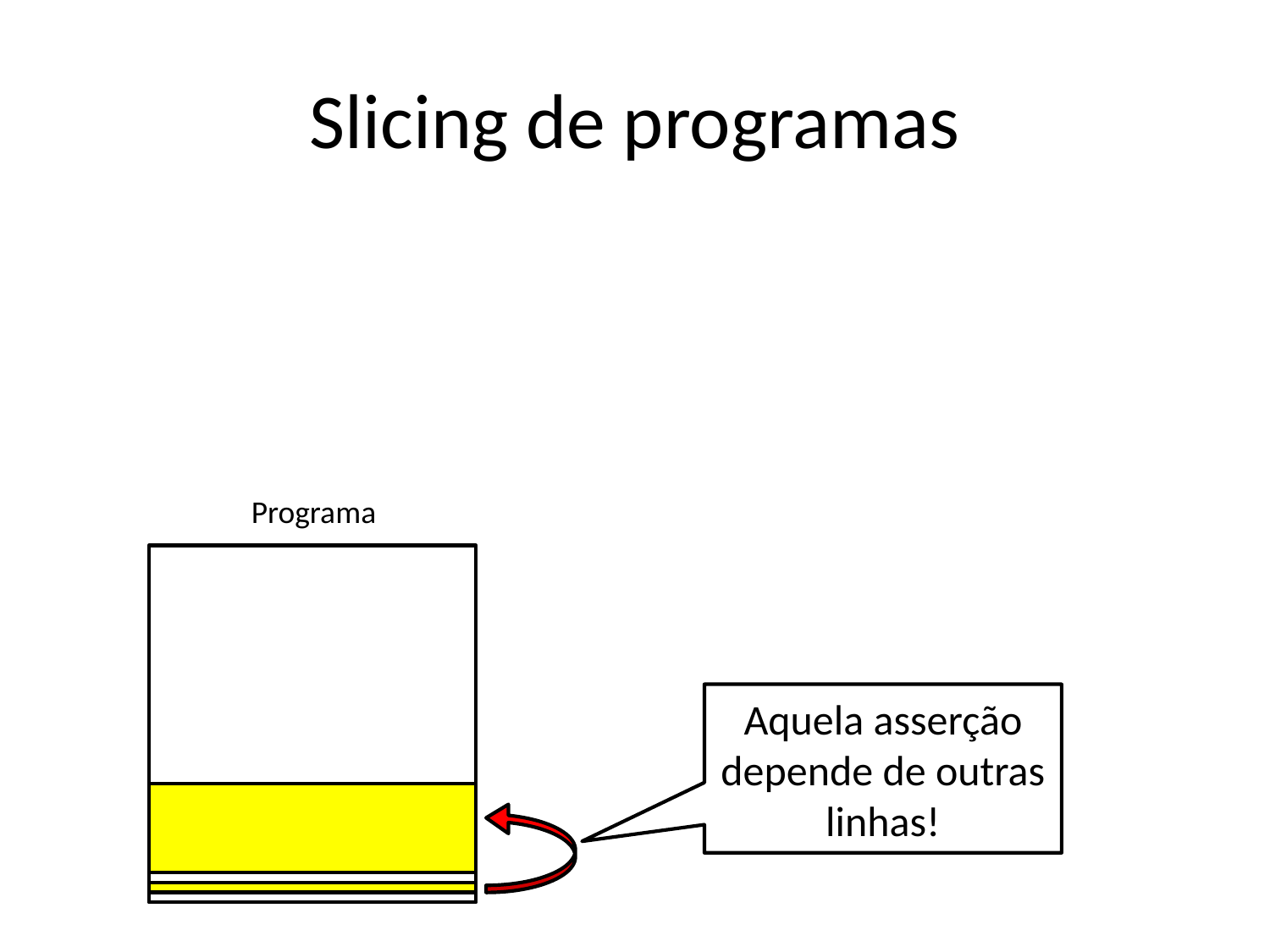

# Slicing de programas

Programa

Aquela asserção depende de outras linhas!